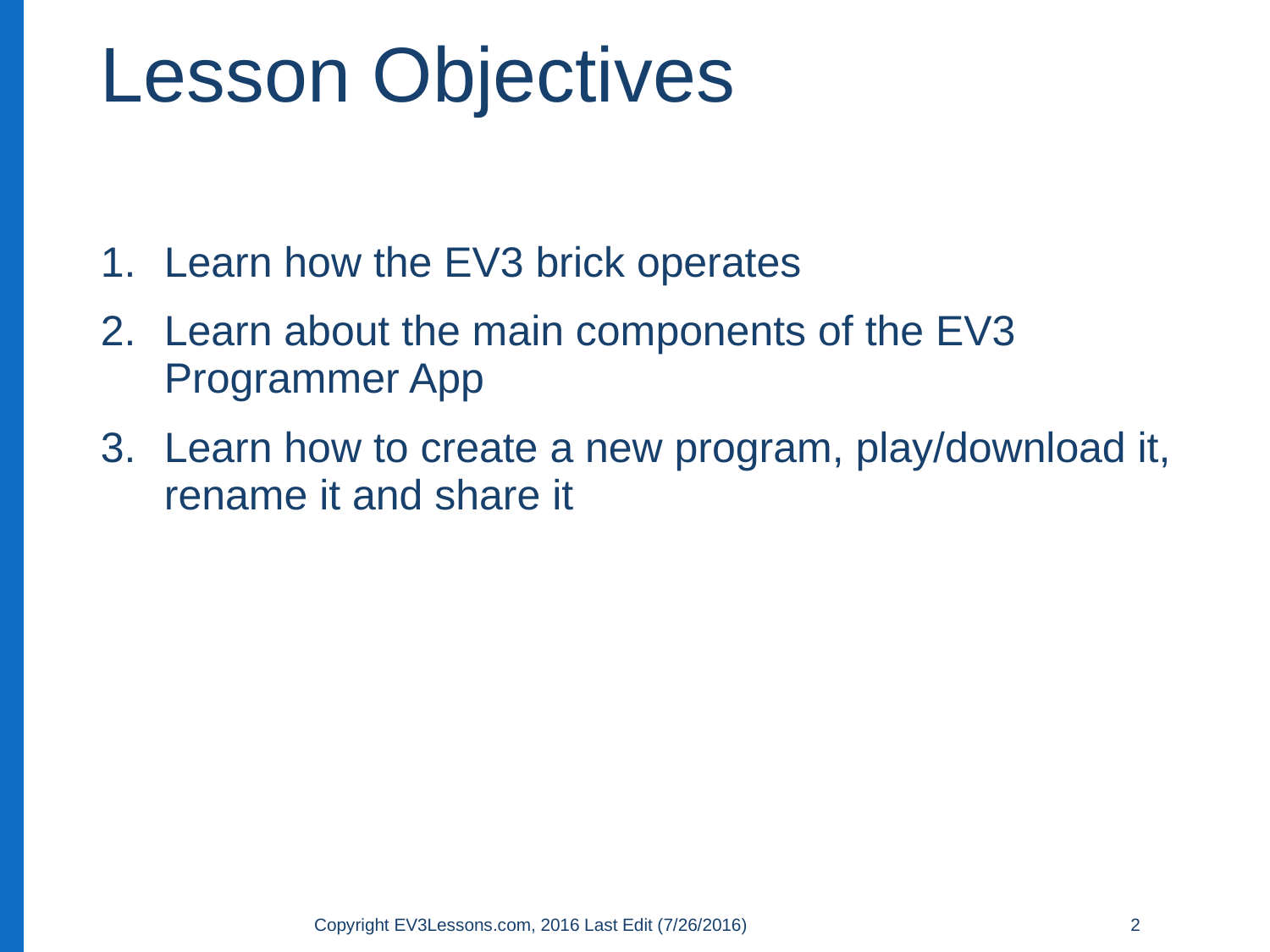

# Lesson Objectives
Learn how the EV3 brick operates
Learn about the main components of the EV3 Programmer App
Learn how to create a new program, play/download it, rename it and share it

Copyright EV3Lessons.com, 2016 Last Edit (7/26/2016)
2